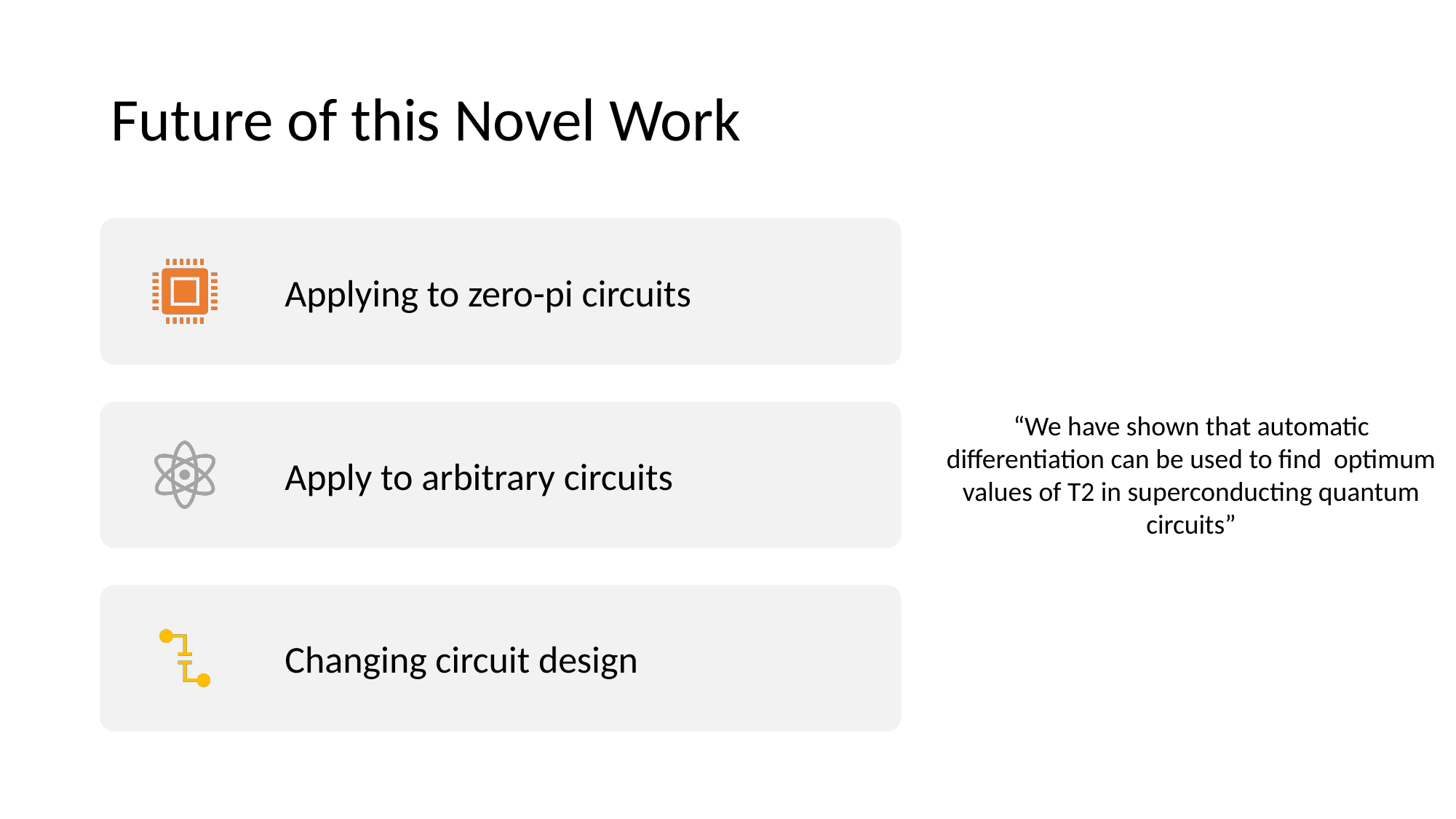

# Future of this Novel Work
Applying to zero-pi circuits
Apply to arbitrary circuits
Changing circuit design

“We have shown that automatic differentiation can be used to find  optimum values of T2 in superconducting quantum circuits”